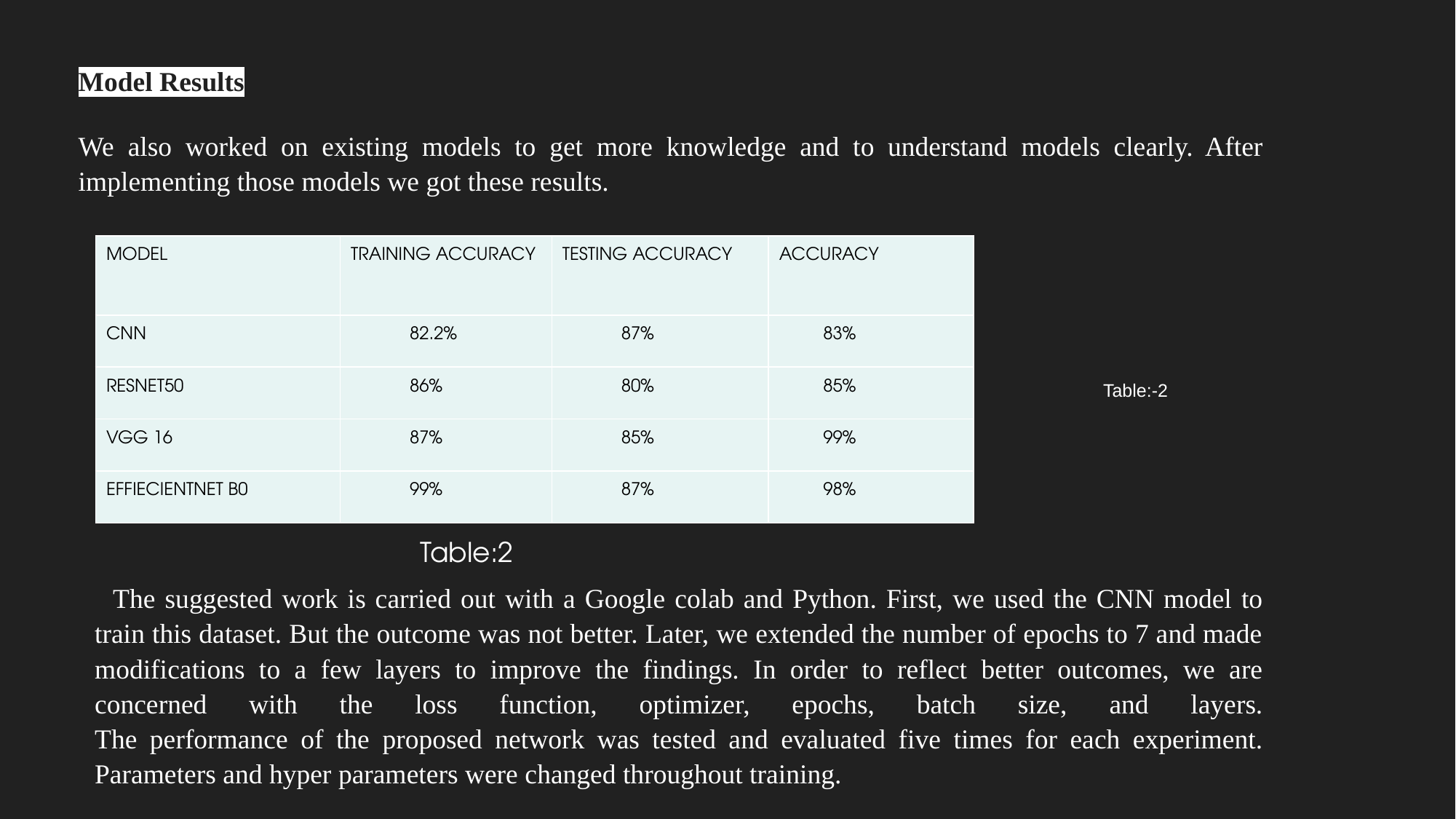

Model Results
We also worked on existing models to get more knowledge and to understand models clearly. After implementing those models we got these results.

| MODEL | TRAINING ACCURACY | TESTING ACCURACY | ACCURACY |
| --- | --- | --- | --- |
| CNN | 82.2% | 87% | 83% |
| RESNET50 | 86% | 80% | 85% |
| VGG 16 | 87% | 85% | 99% |
| EFFIECIENTNET B0 | 99% | 87% | 98% |
Table:-2
Table:2
The suggested work is carried out with a Google colab and Python. First, we used the CNN model to train this dataset. But the outcome was not better. Later, we extended the number of epochs to 7 and made modifications to a few layers to improve the findings. In order to reflect better outcomes, we are concerned with the loss function, optimizer, epochs, batch size, and layers.
The performance of the proposed network was tested and evaluated five times for each experiment. Parameters and hyper parameters were changed throughout training.